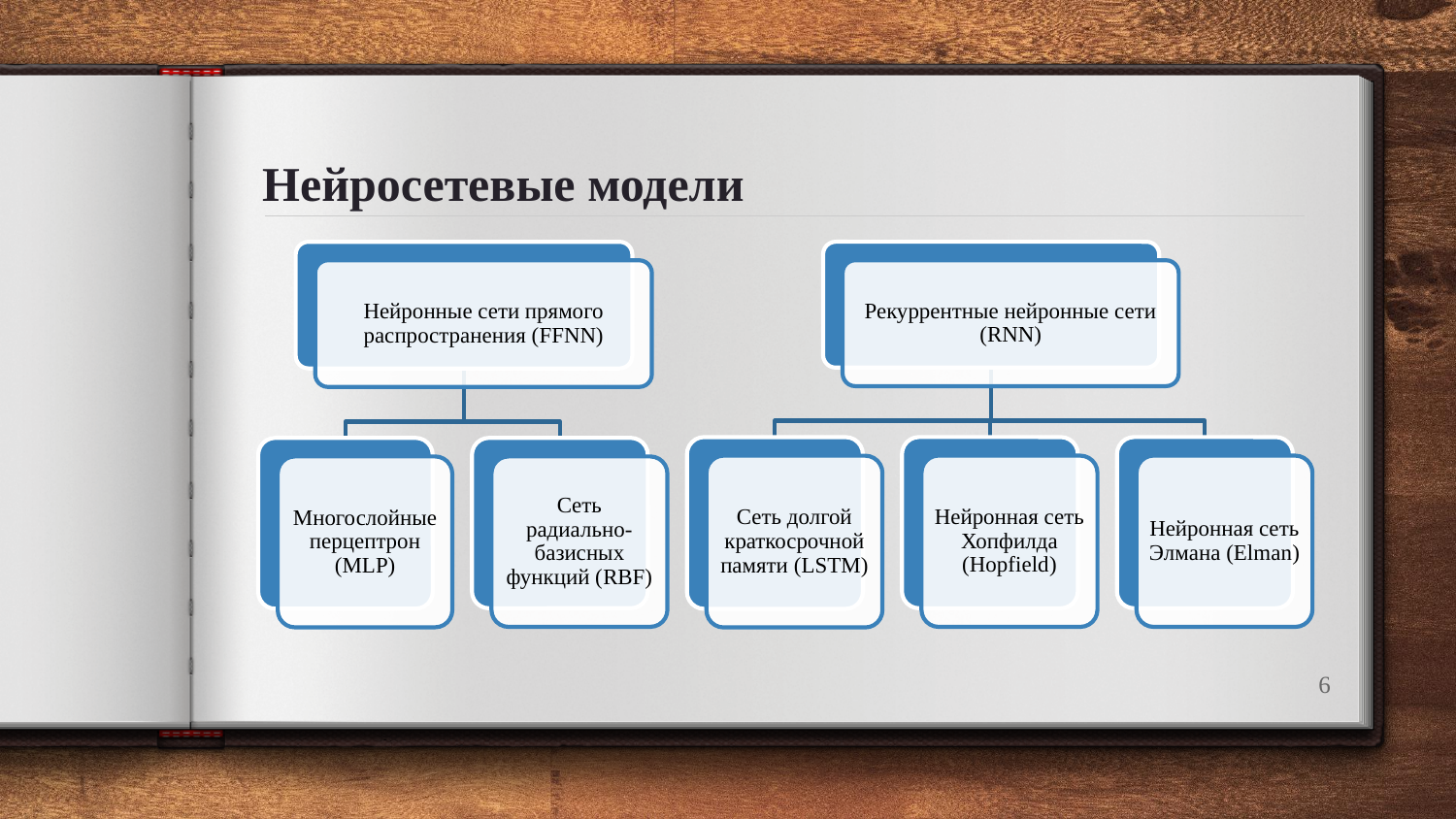

# Нейросетевые модели
Нейронные сети прямого распространения (FFNN)
Многослойные перцептрон (MLP)
Сеть радиально-базисных функций (RBF)
Рекуррентные нейронные сети (RNN)
Сеть долгой краткосрочной памяти (LSTM)
Нейронная сеть Хопфилда (Hopfield)
Нейронная сеть Элмана (Elman)
6